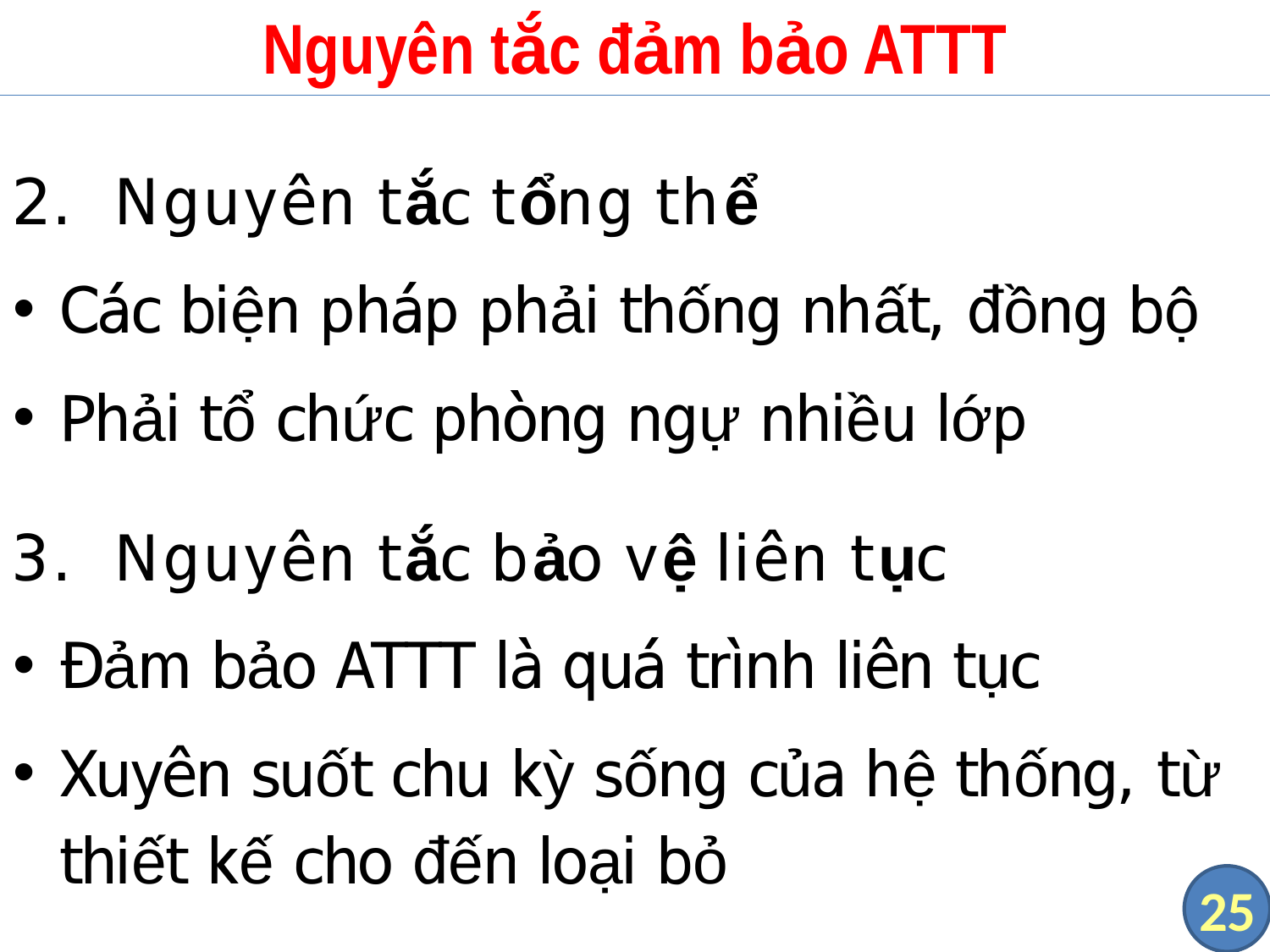

# Nguyên tắc đảm bảo ATTT
Nguyên tắc tổng thể
Các biện pháp phải thống nhất, đồng bộ
Phải tổ chức phòng ngự nhiều lớp
Nguyên tắc bảo vệ liên tục
Đảm bảo ATTT là quá trình liên tục
Xuyên suốt chu kỳ sống của hệ thống, từ thiết kế cho đến loại bỏ
25